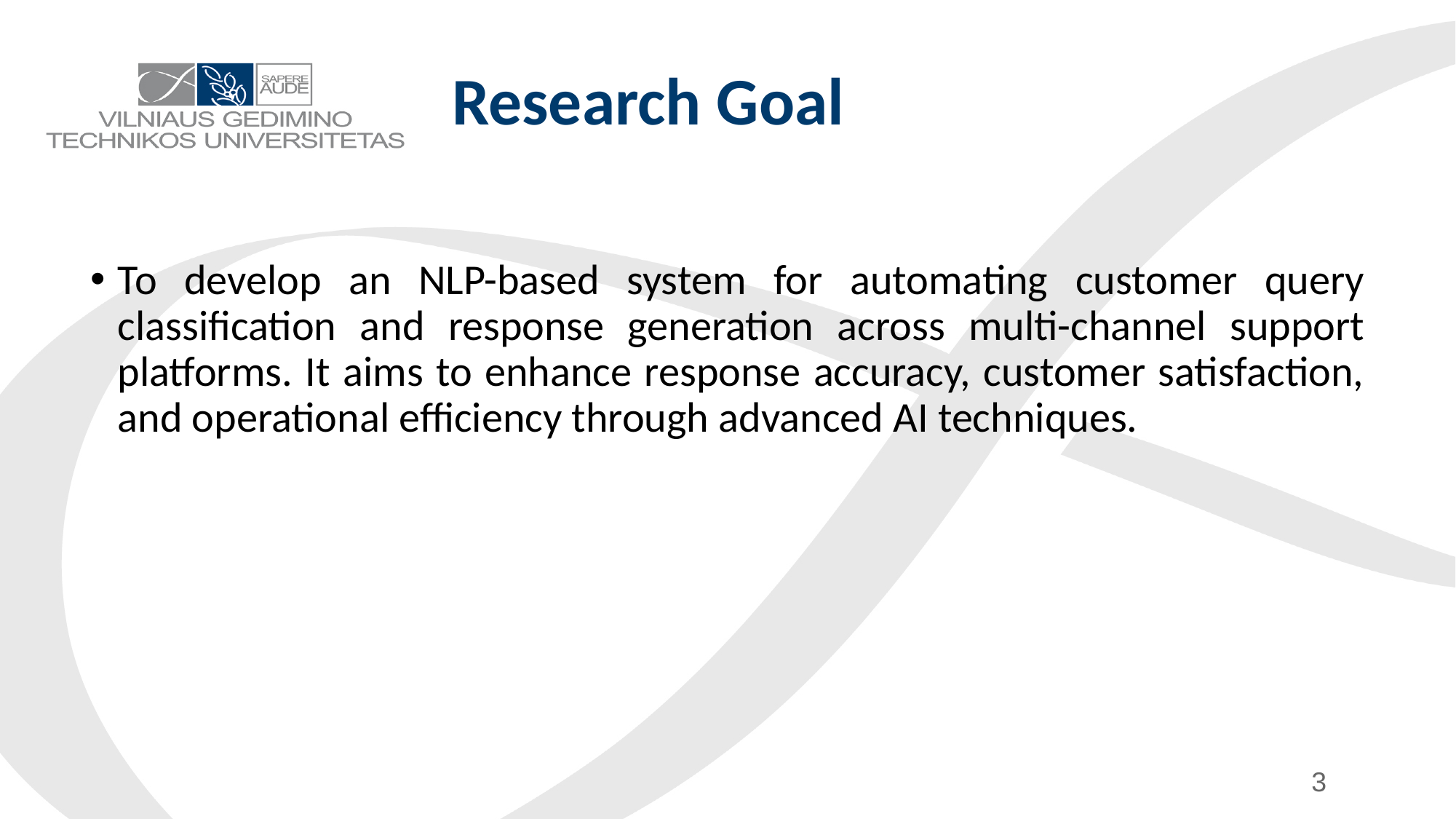

# Research Goal
To develop an NLP-based system for automating customer query classification and response generation across multi-channel support platforms. It aims to enhance response accuracy, customer satisfaction, and operational efficiency through advanced AI techniques.
3